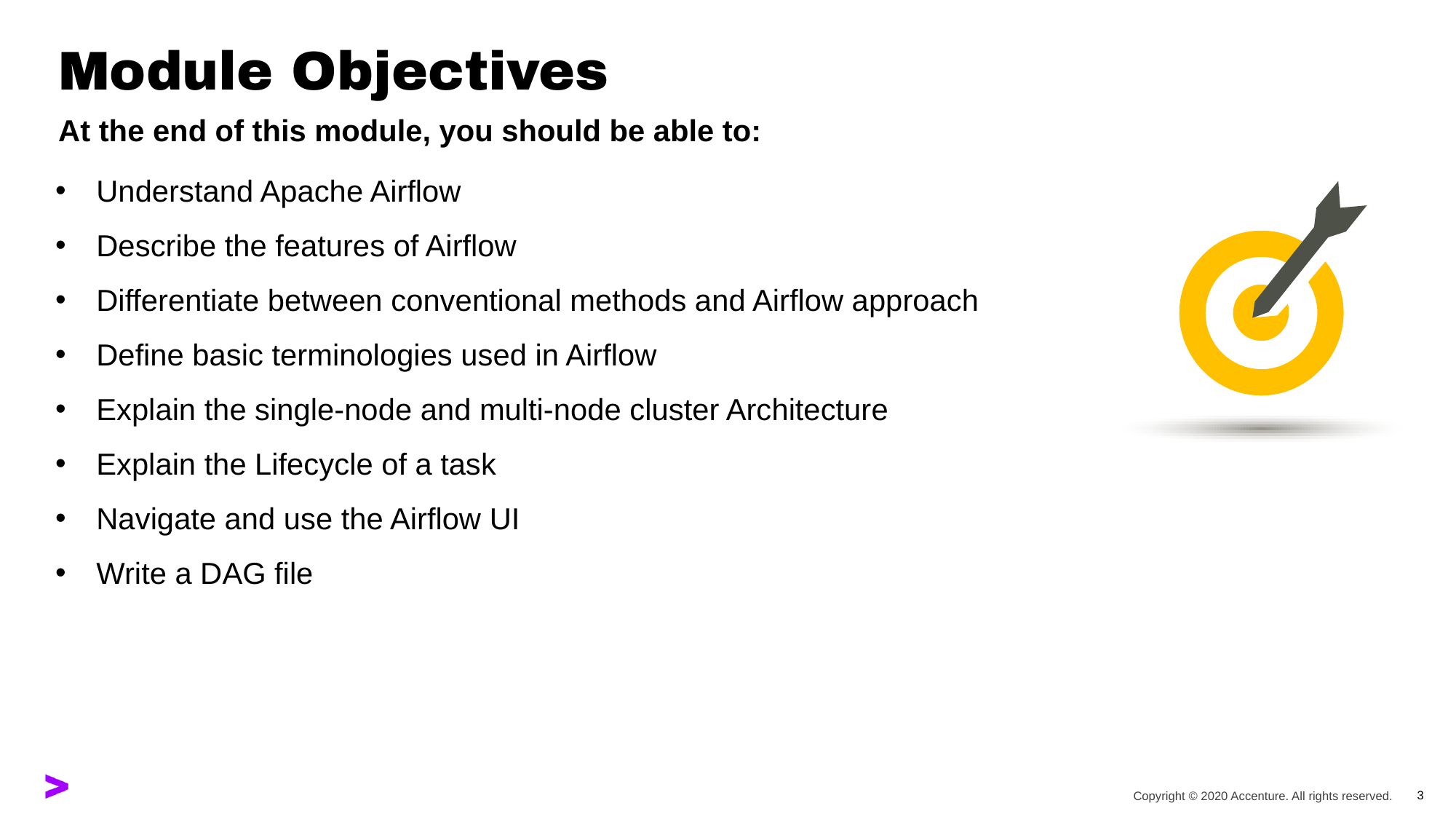

Understand Apache Airflow
Describe the features of Airflow
Differentiate between conventional methods and Airflow approach
Define basic terminologies used in Airflow
Explain the single-node and multi-node cluster Architecture
Explain the Lifecycle of a task
Navigate and use the Airflow UI
Write a DAG file
3